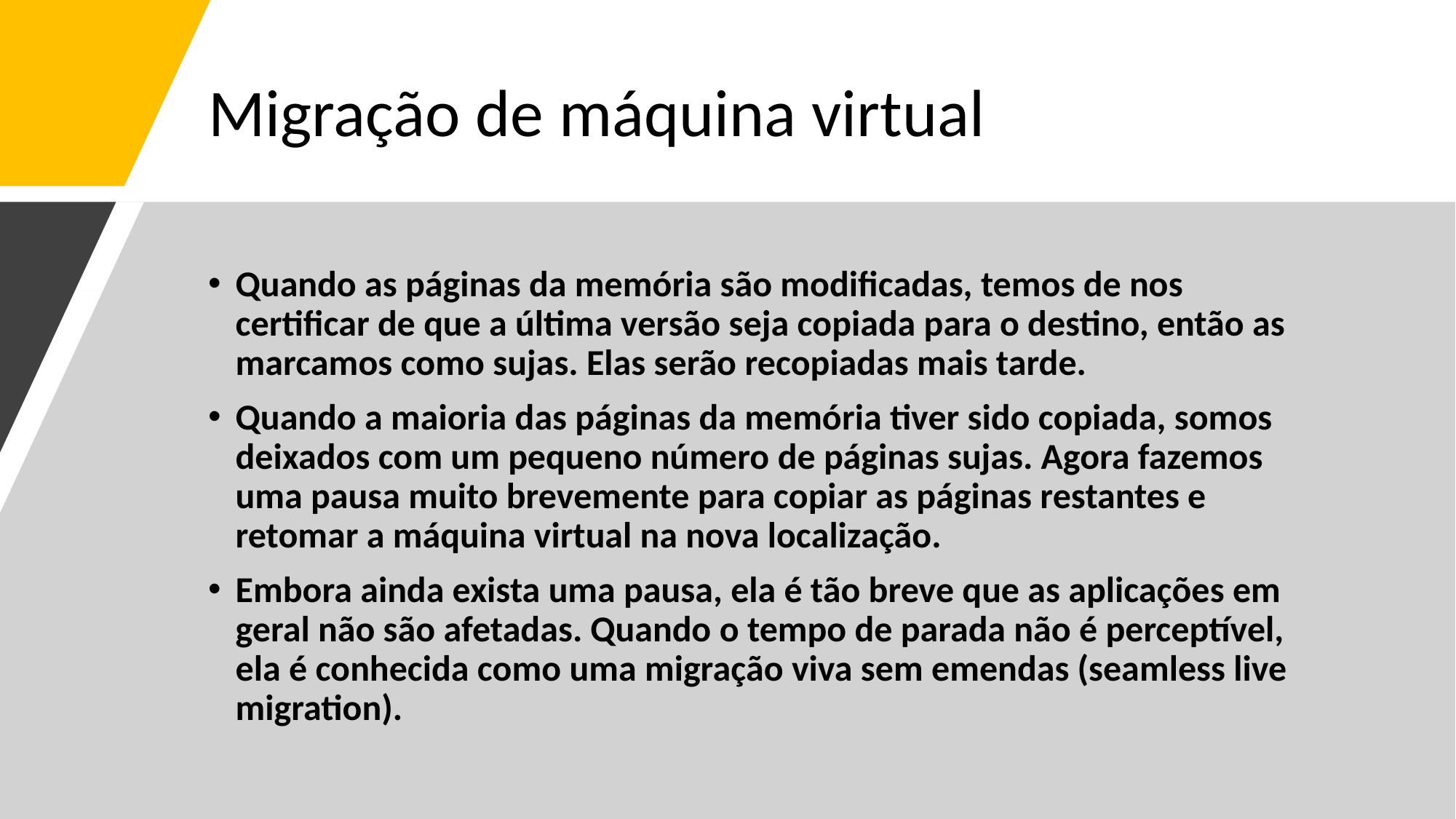

# Migração de máquina virtual

Quando as páginas da memória são modificadas, temos de nos certificar de que a última versão seja copiada para o destino, então as marcamos como sujas. Elas serão recopiadas mais tarde.
Quando a maioria das páginas da memória tiver sido copiada, somos deixados com um pequeno número de páginas sujas. Agora fazemos uma pausa muito brevemente para copiar as páginas restantes e retomar a máquina virtual na nova localização.
Embora ainda exista uma pausa, ela é tão breve que as aplicações em geral não são afetadas. Quando o tempo de parada não é perceptível, ela é conhecida como uma migração viva sem emendas (seamless live migration).